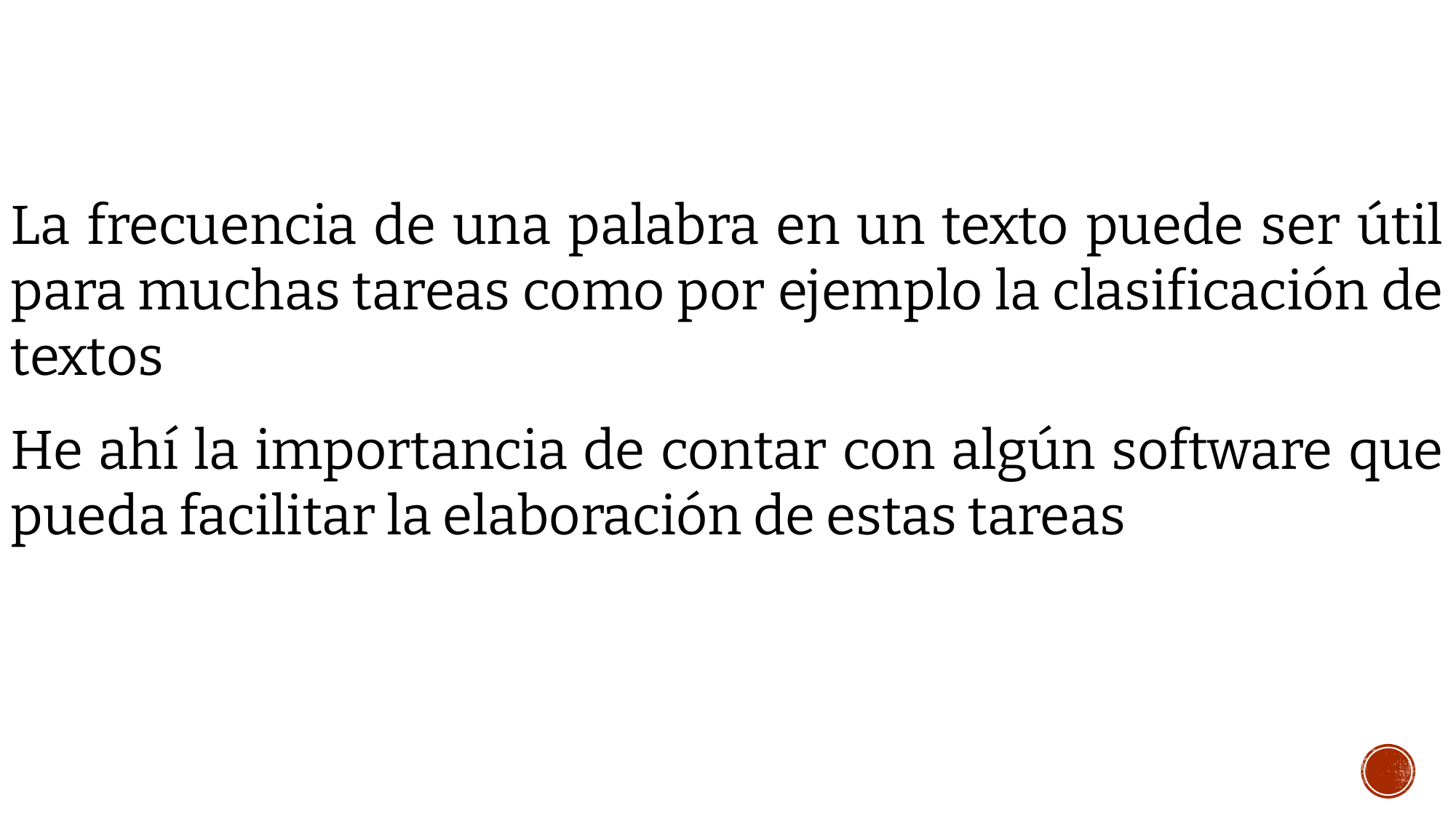

La frecuencia de una palabra en un texto puede ser útil para muchas tareas como por ejemplo la clasificación de textos
He ahí la importancia de contar con algún software que pueda facilitar la elaboración de estas tareas